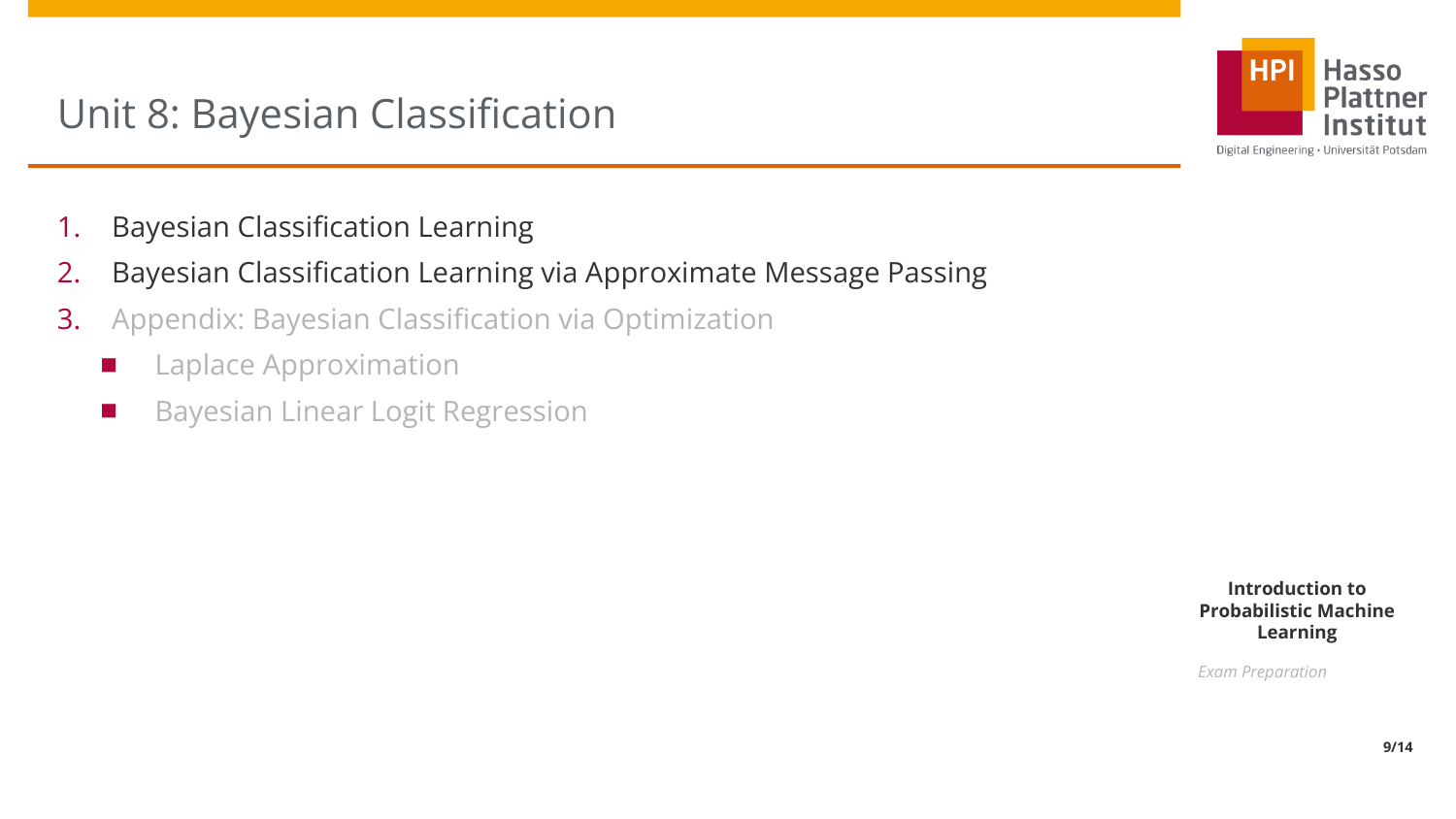

# Unit 8: Bayesian Classification
Bayesian Classification Learning
Bayesian Classification Learning via Approximate Message Passing
Appendix: Bayesian Classification via Optimization
Laplace Approximation
Bayesian Linear Logit Regression